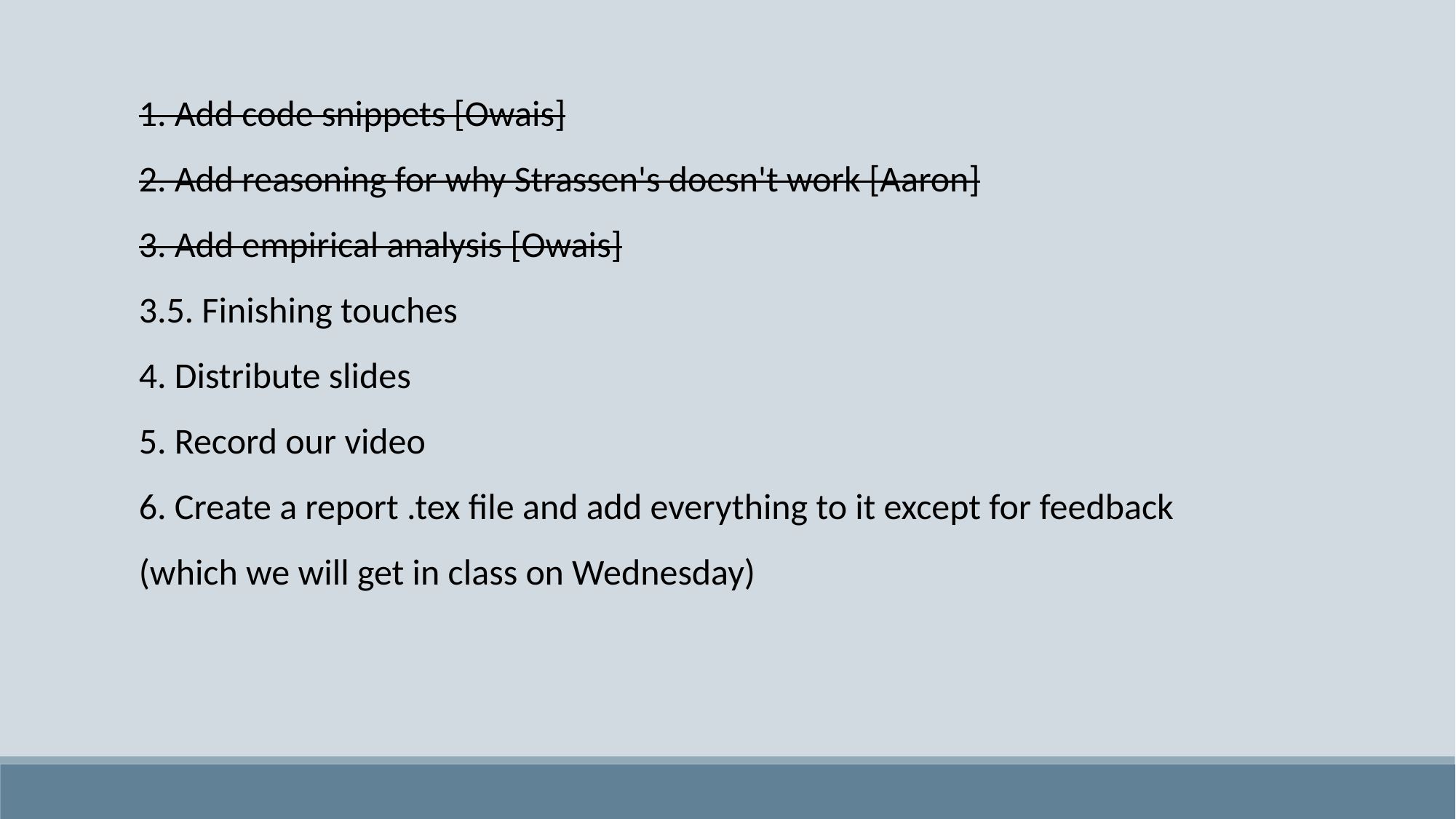

1. Add code snippets [Owais]
2. Add reasoning for why Strassen's doesn't work [Aaron]
3. Add empirical analysis [Owais]
3.5. Finishing touches
4. Distribute slides
5. Record our video
6. Create a report .tex file and add everything to it except for feedback (which we will get in class on Wednesday)